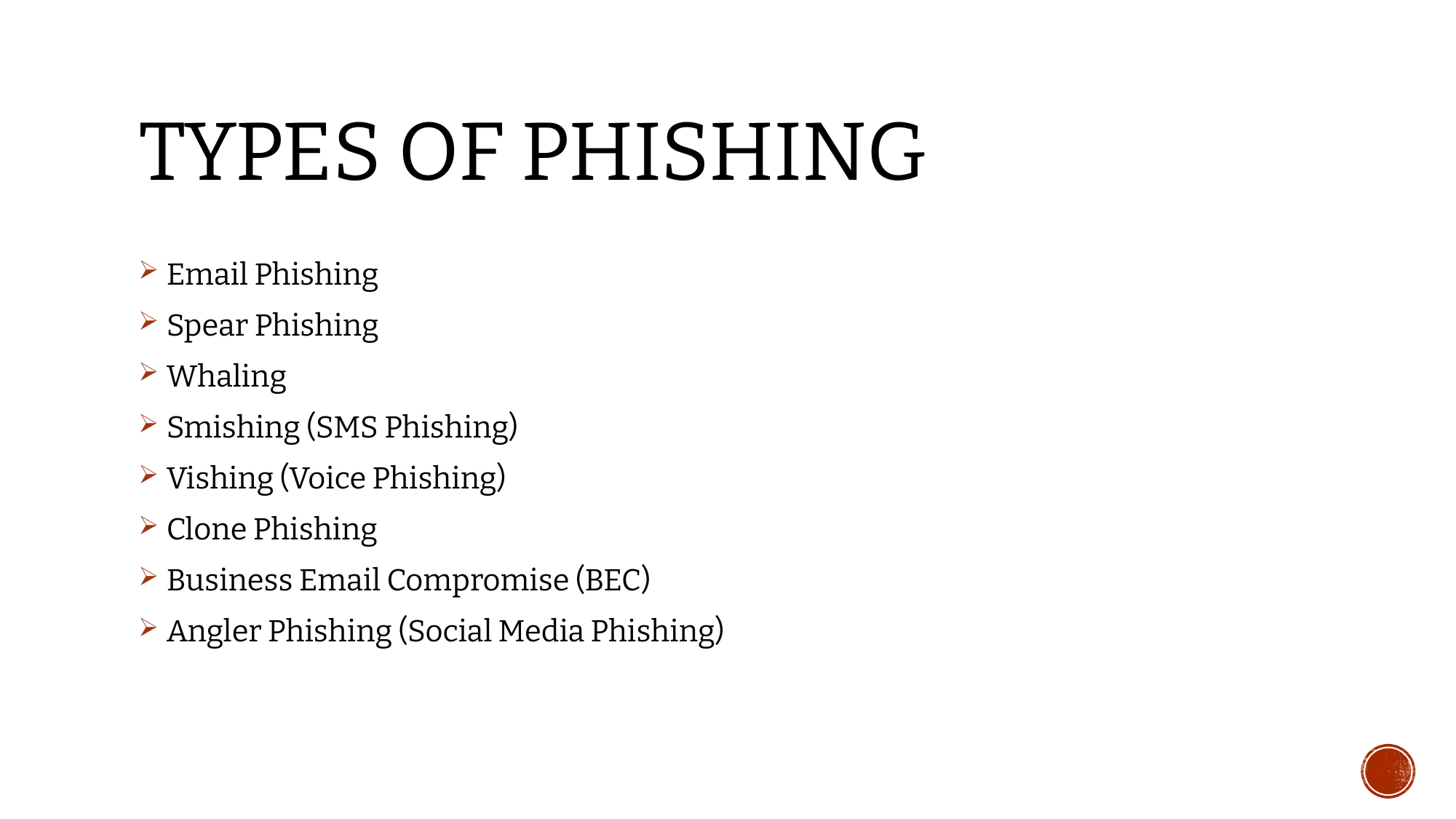

# Types of Phishing
 Email Phishing
 Spear Phishing
 Whaling
 Smishing (SMS Phishing)
 Vishing (Voice Phishing)
 Clone Phishing
 Business Email Compromise (BEC)
 Angler Phishing (Social Media Phishing)